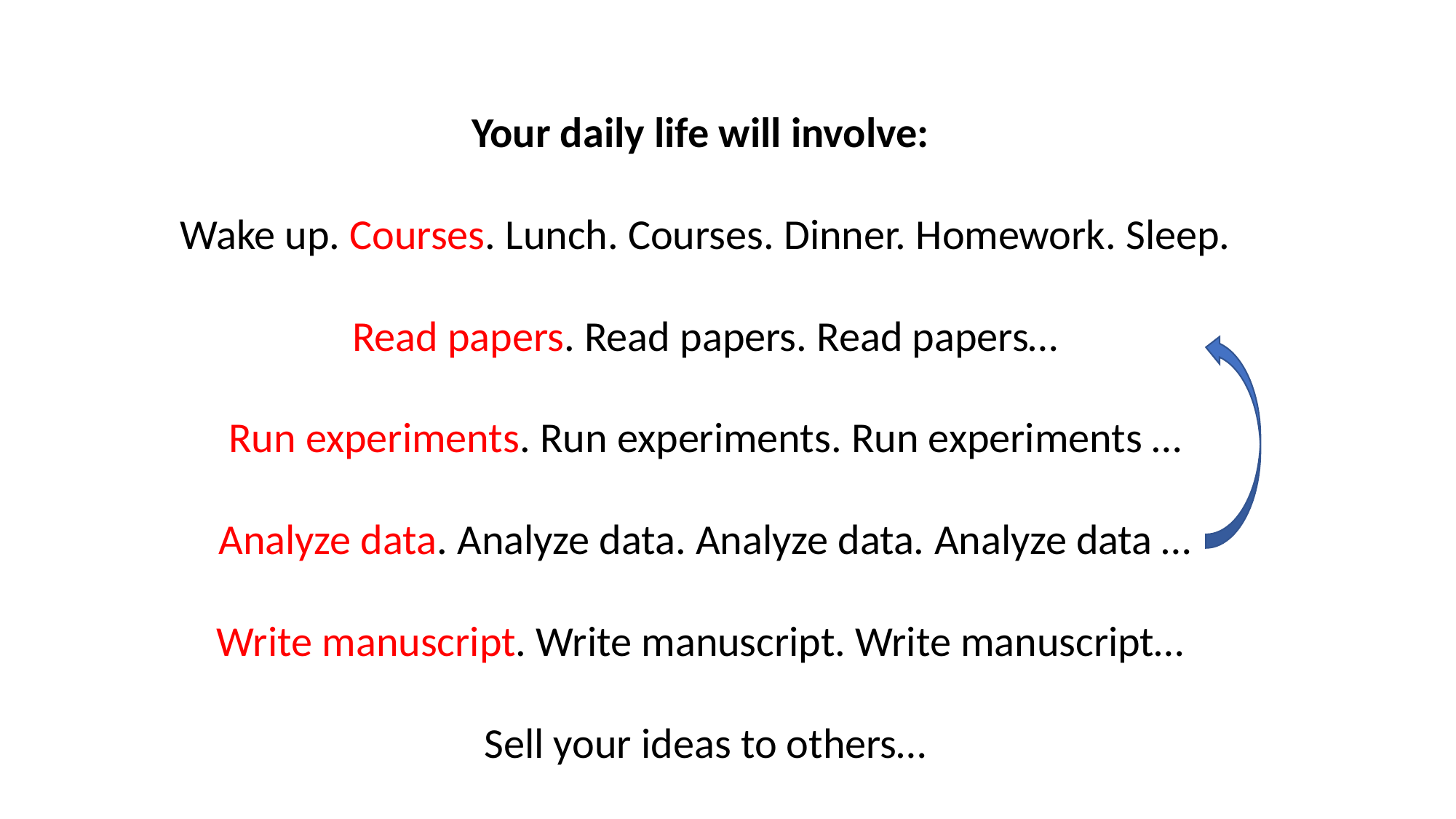

Your daily life will involve:

Wake up. Courses. Lunch. Courses. Dinner. Homework. Sleep.

Read papers. Read papers. Read papers…

Run experiments. Run experiments. Run experiments …

Analyze data. Analyze data. Analyze data. Analyze data …

Write manuscript. Write manuscript. Write manuscript…

Sell your ideas to others…